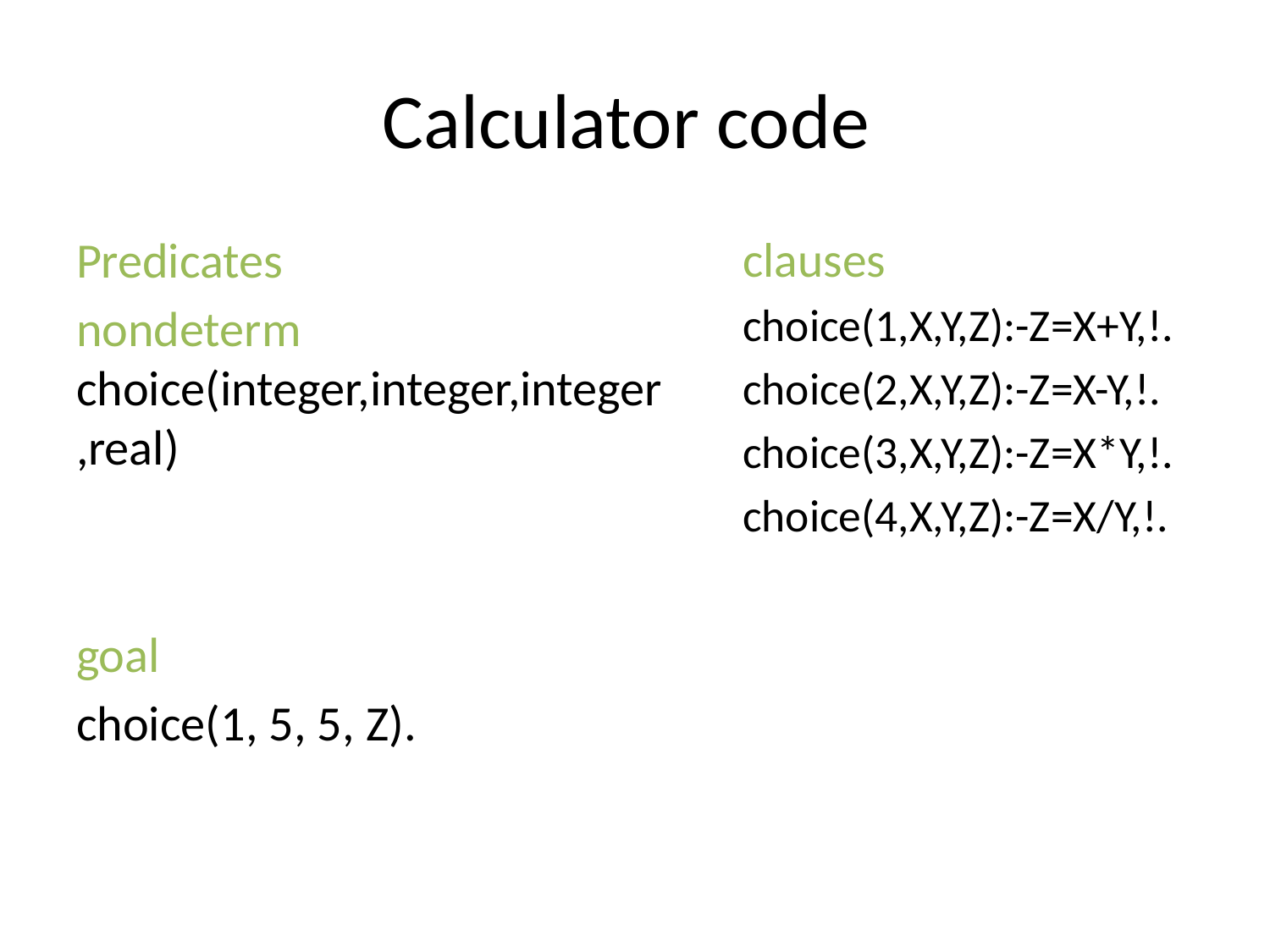

# Calculator code
Predicates
nondeterm choice(integer,integer,integer,real)

goal
choice(1, 5, 5, Z).
clauses
choice(1,X,Y,Z):-Z=X+Y,!.
choice(2,X,Y,Z):-Z=X-Y,!.
choice(3,X,Y,Z):-Z=X*Y,!.
choice(4,X,Y,Z):-Z=X/Y,!.